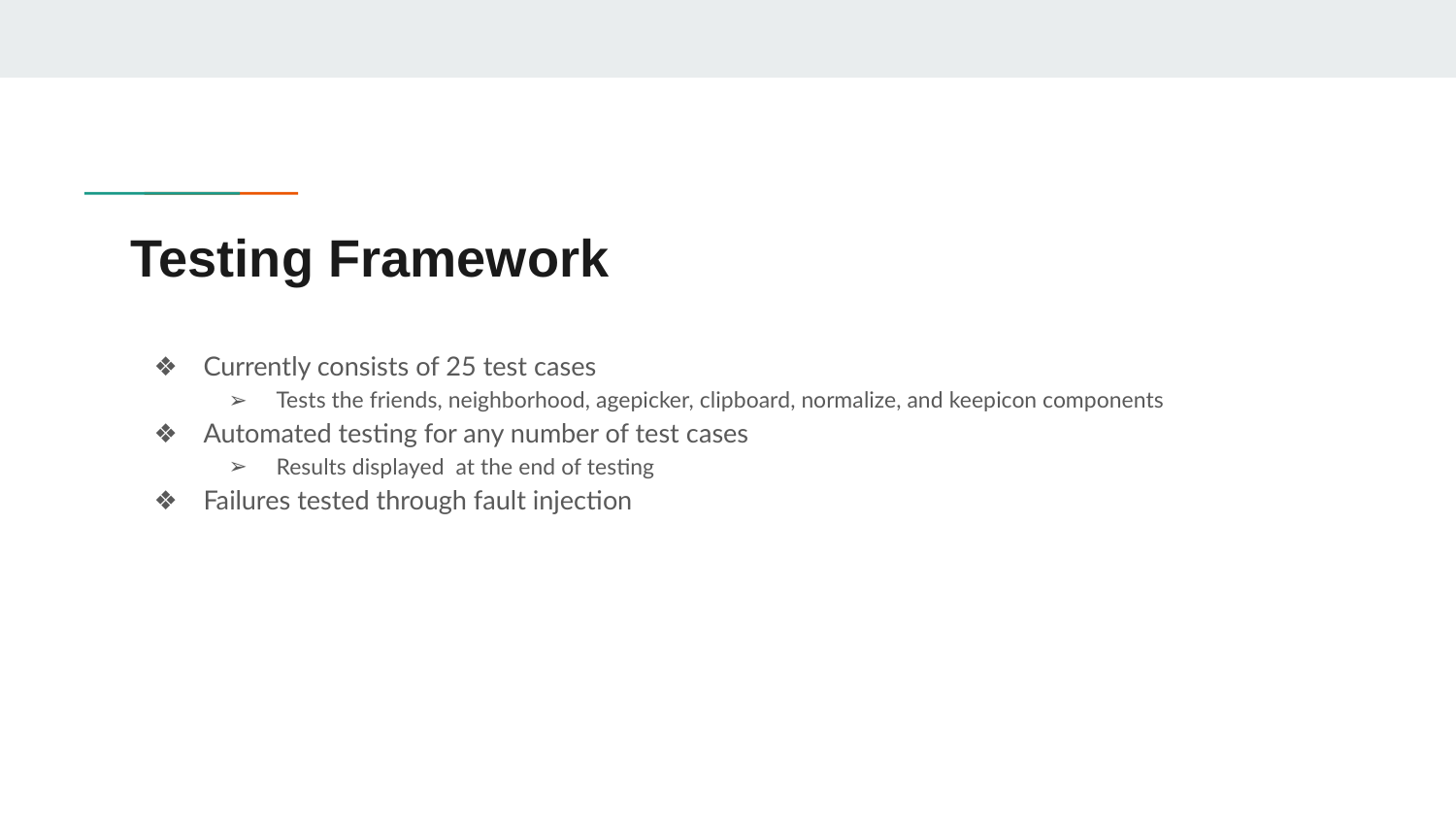

# Testing Framework
Currently consists of 25 test cases
Tests the friends, neighborhood, agepicker, clipboard, normalize, and keepicon components
Automated testing for any number of test cases
Results displayed  at the end of testing
Failures tested through fault injection